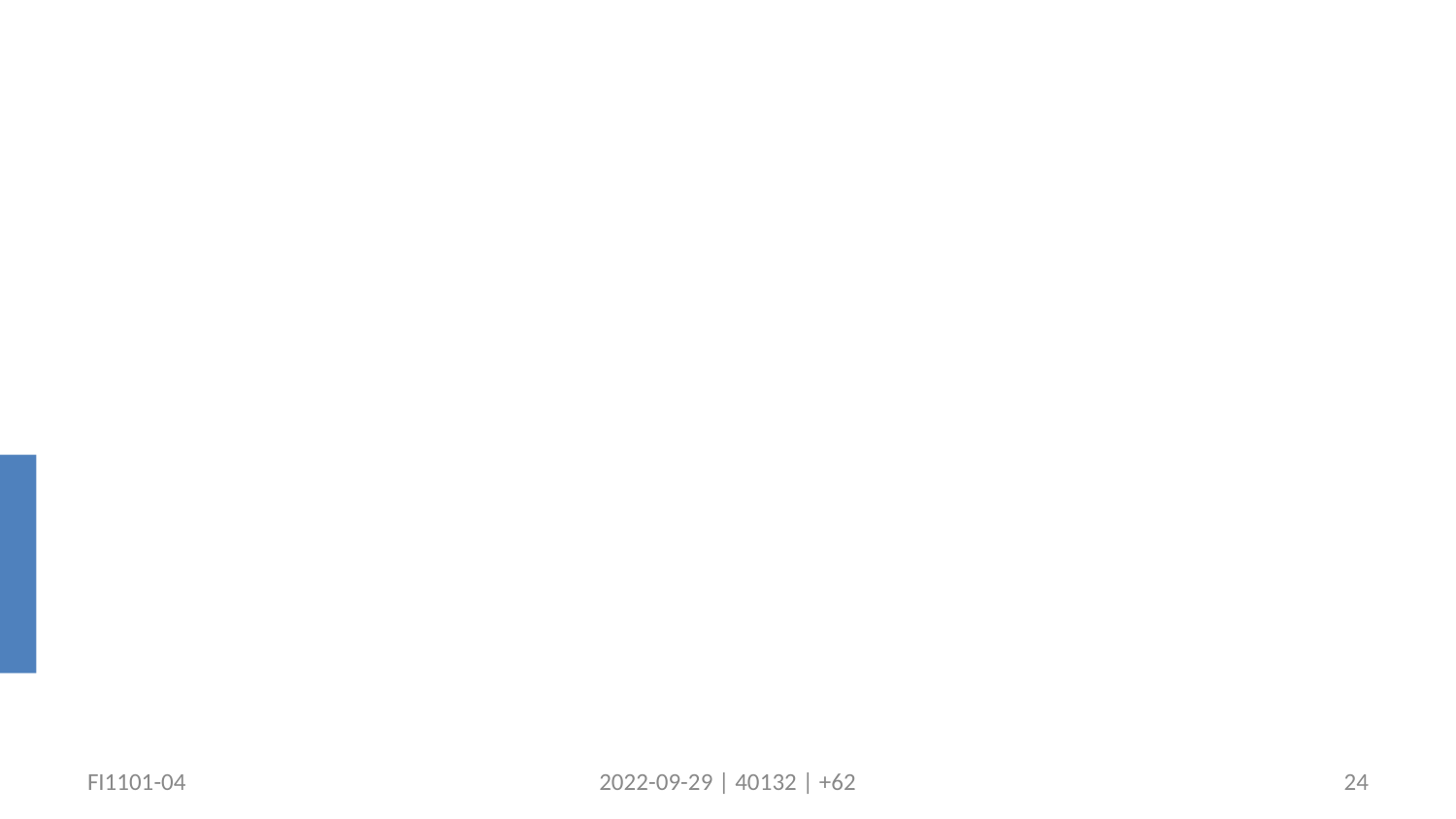

#

FI1101-04
2022-09-29 | 40132 | +62
24